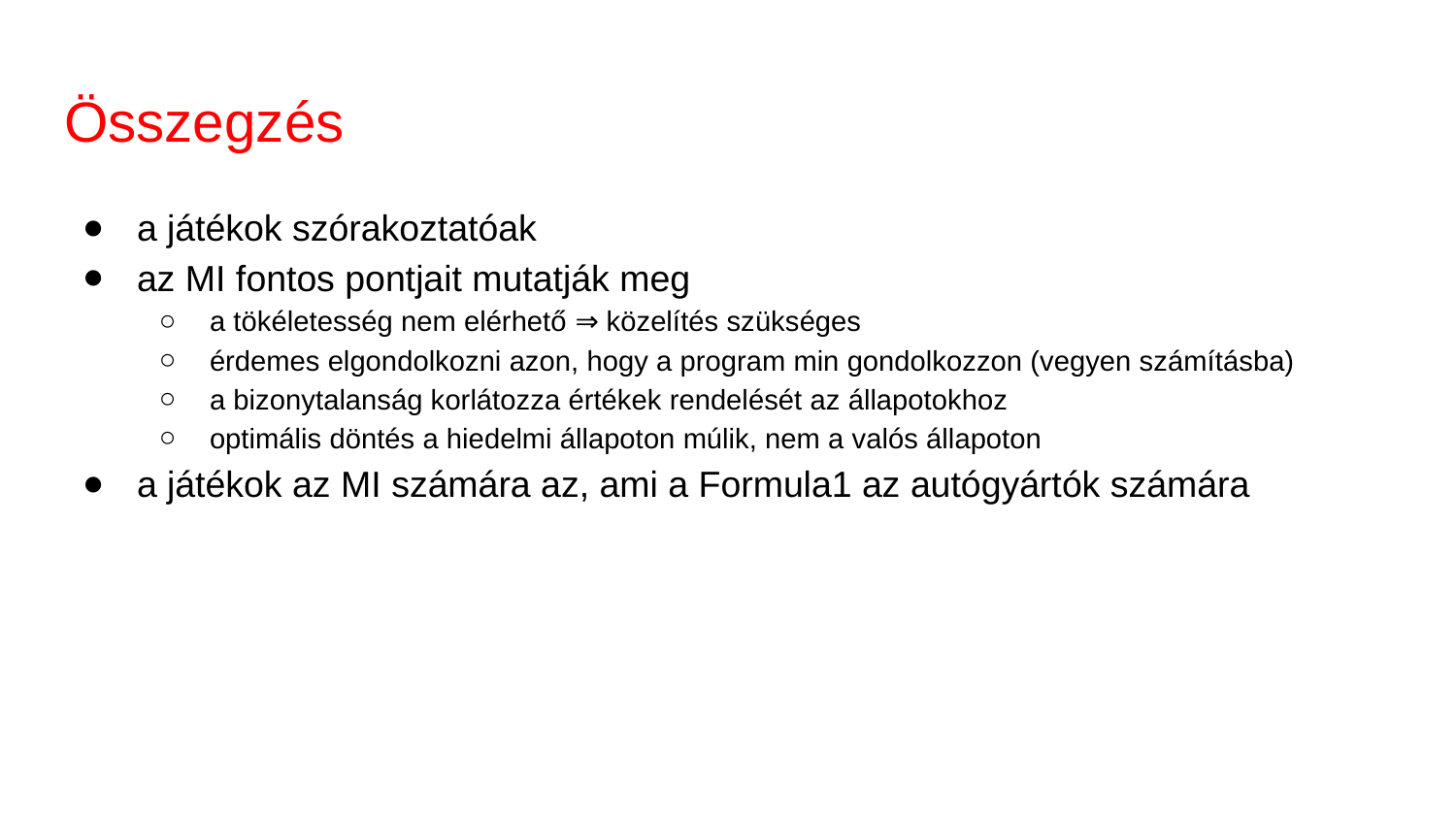

# Összegzés
a játékok szórakoztatóak
az MI fontos pontjait mutatják meg
a tökéletesség nem elérhető ⇒ közelítés szükséges
érdemes elgondolkozni azon, hogy a program min gondolkozzon (vegyen számításba)
a bizonytalanság korlátozza értékek rendelését az állapotokhoz
optimális döntés a hiedelmi állapoton múlik, nem a valós állapoton
a játékok az MI számára az, ami a Formula1 az autógyártók számára